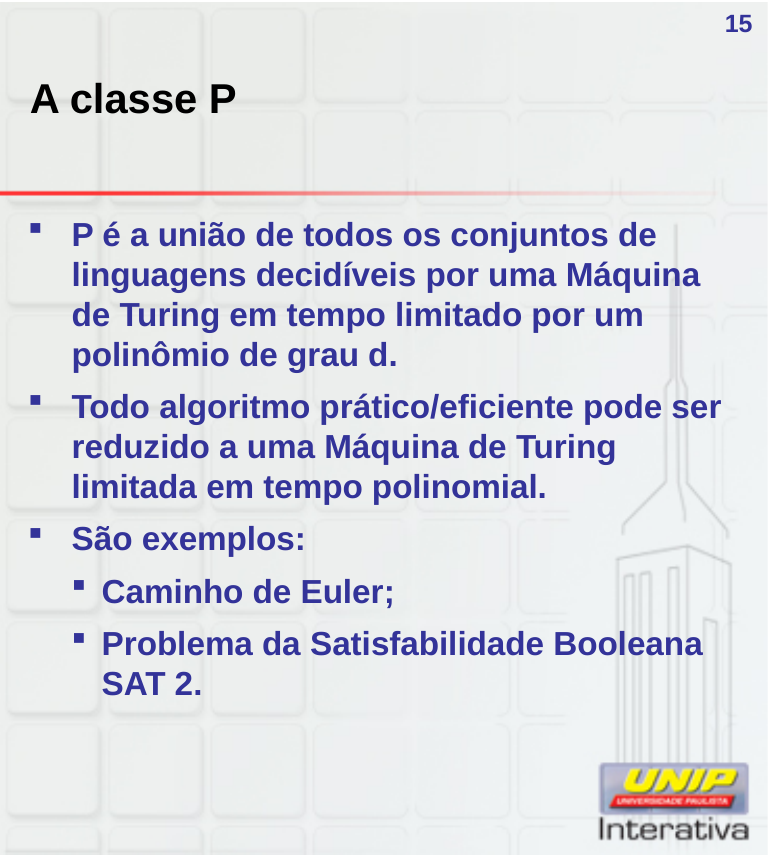

# A classe P
15
P é a união de todos os conjuntos de linguagens decidíveis por uma Máquina de Turing em tempo limitado por um polinômio de grau d.
Todo algoritmo prático/eficiente pode ser reduzido a uma Máquina de Turing limitada em tempo polinomial.
São exemplos:
Caminho de Euler;
Problema da Satisfabilidade Booleana SAT 2.